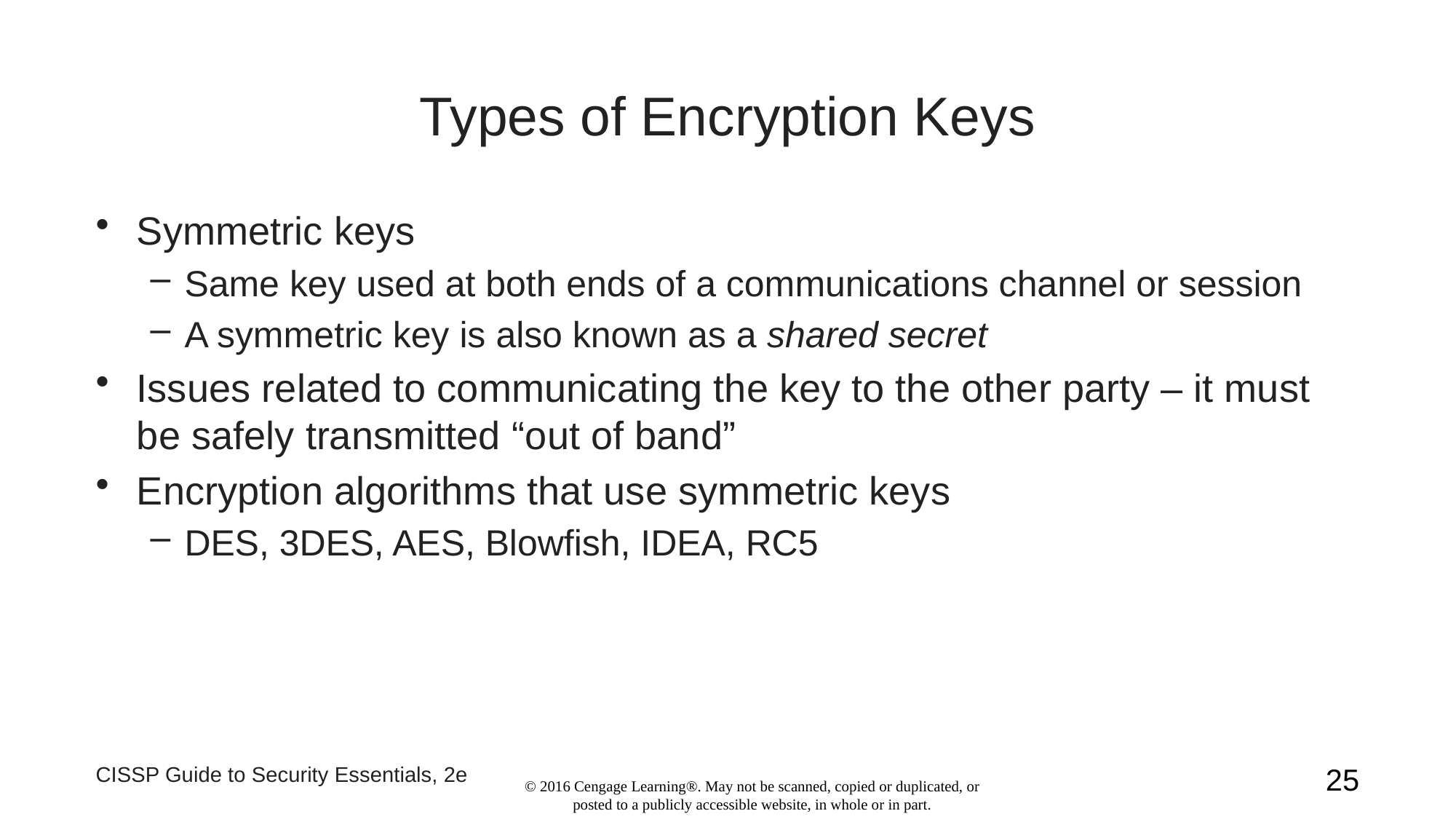

# Types of Encryption Keys
Symmetric keys
Same key used at both ends of a communications channel or session
A symmetric key is also known as a shared secret
Issues related to communicating the key to the other party – it must be safely transmitted “out of band”
Encryption algorithms that use symmetric keys
DES, 3DES, AES, Blowfish, IDEA, RC5
CISSP Guide to Security Essentials, 2e
25
© 2016 Cengage Learning®. May not be scanned, copied or duplicated, or posted to a publicly accessible website, in whole or in part.